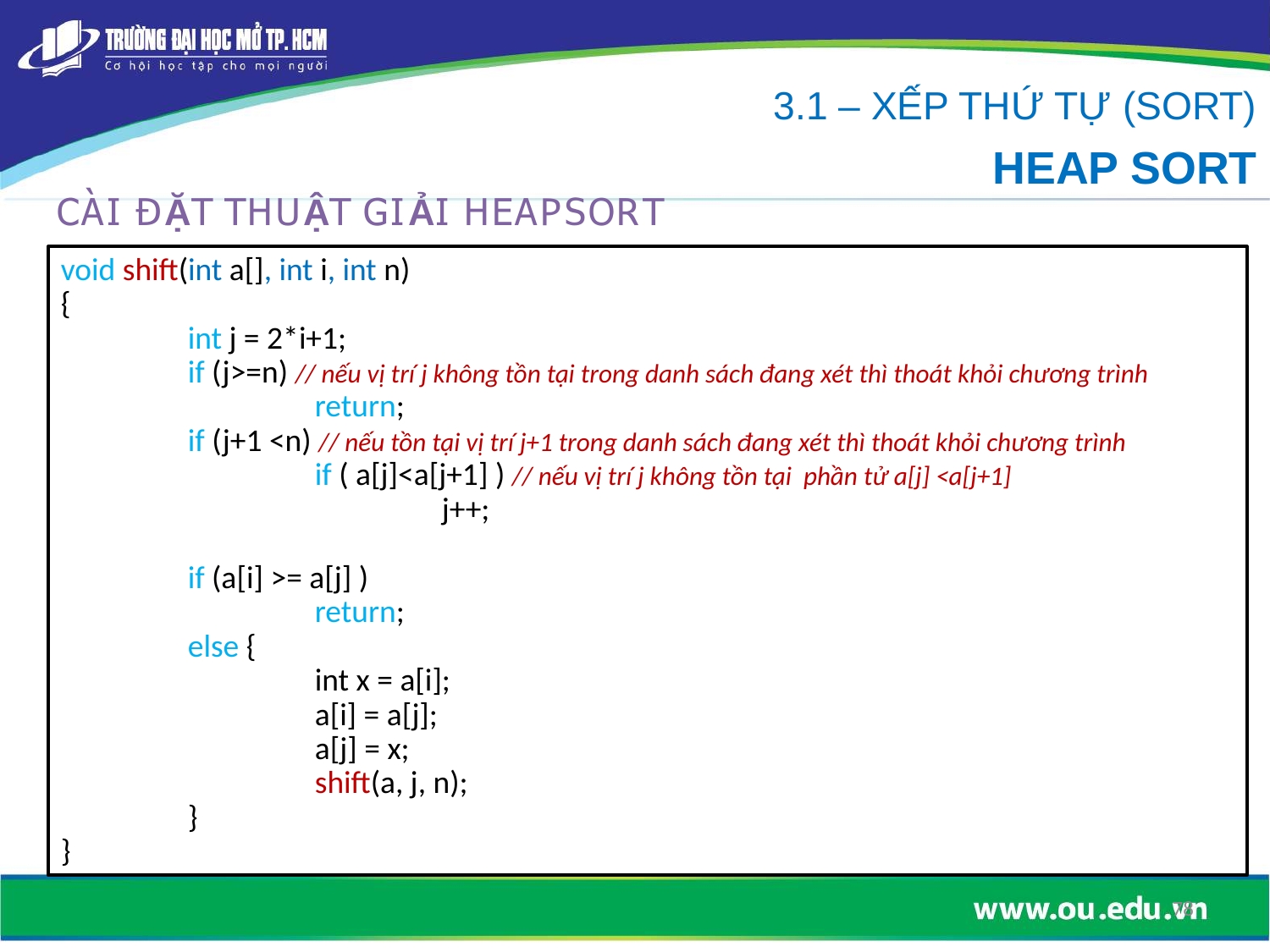

3.1 – XẾP THỨ TỰ (SORT)
HEAP SORT
CÀI ĐẶT THUẬT GIẢI HEAPSORT
void shift(int a[], int i, int n)
{
	int j = 2*i+1;
	if (j>=n) // nếu vị trí j không tồn tại trong danh sách đang xét thì thoát khỏi chương trình
		return;
	if (j+1 <n) // nếu tồn tại vị trí j+1 trong danh sách đang xét thì thoát khỏi chương trình
		if ( a[j]<a[j+1] ) // nếu vị trí j không tồn tại  phần tử a[j] <a[j+1]
			j++;

	if (a[i] >= a[j] )
		return;
	else {
		int x = a[i];
		a[i] = a[j];
		a[j] = x;
		shift(a, j, n);
	}
}
78